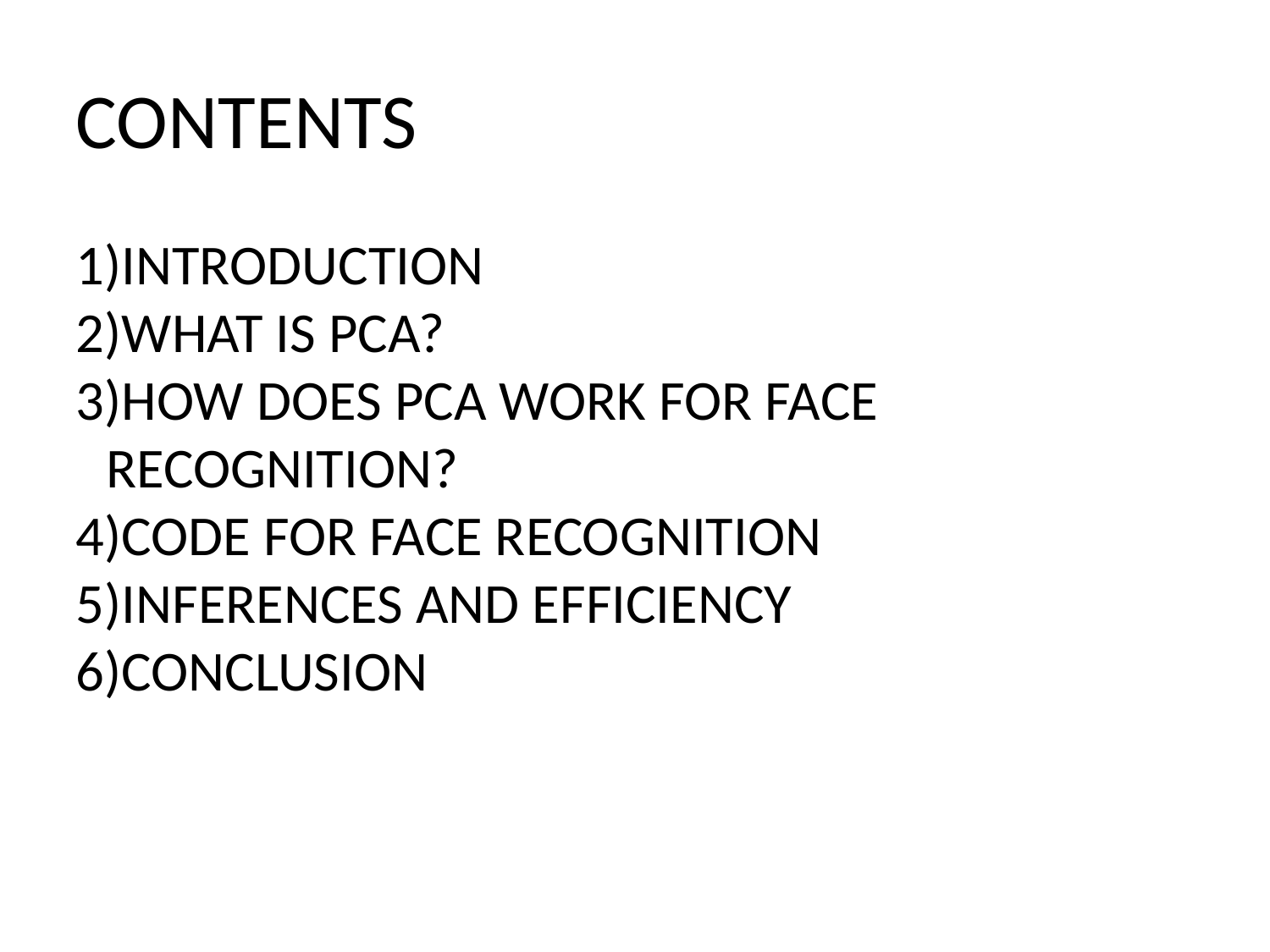

CONTENTS
INTRODUCTION
WHAT IS PCA?
HOW DOES PCA WORK FOR FACE RECOGNITION?
CODE FOR FACE RECOGNITION
INFERENCES AND EFFICIENCY
CONCLUSION